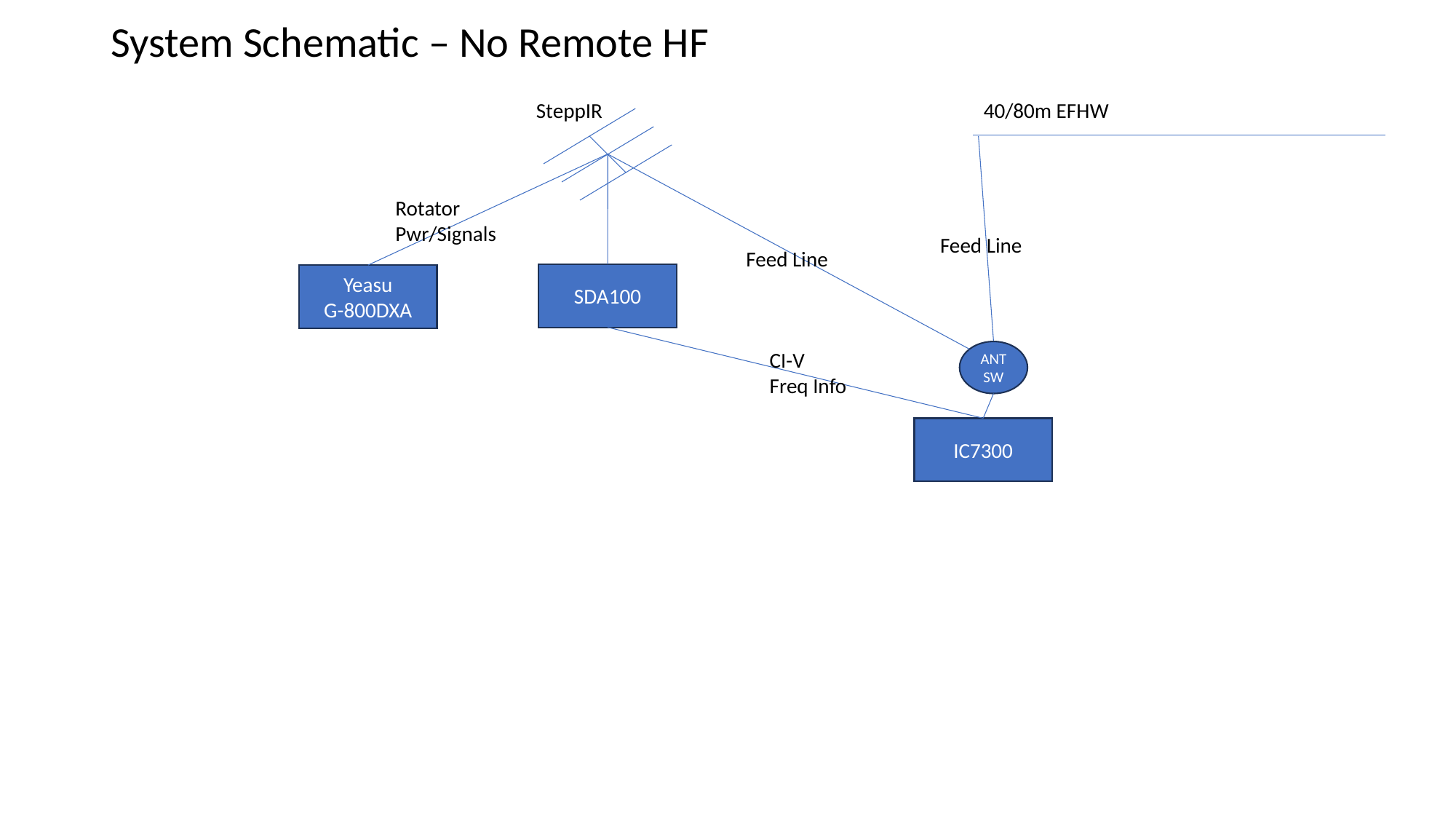

# System Schematic – No Remote HF
SteppIR
40/80m EFHW
Rotator
Pwr/Signals
Feed Line
Feed Line
SDA100
Yeasu
G-800DXA
ANT
SW
CI-V
Freq Info
IC7300